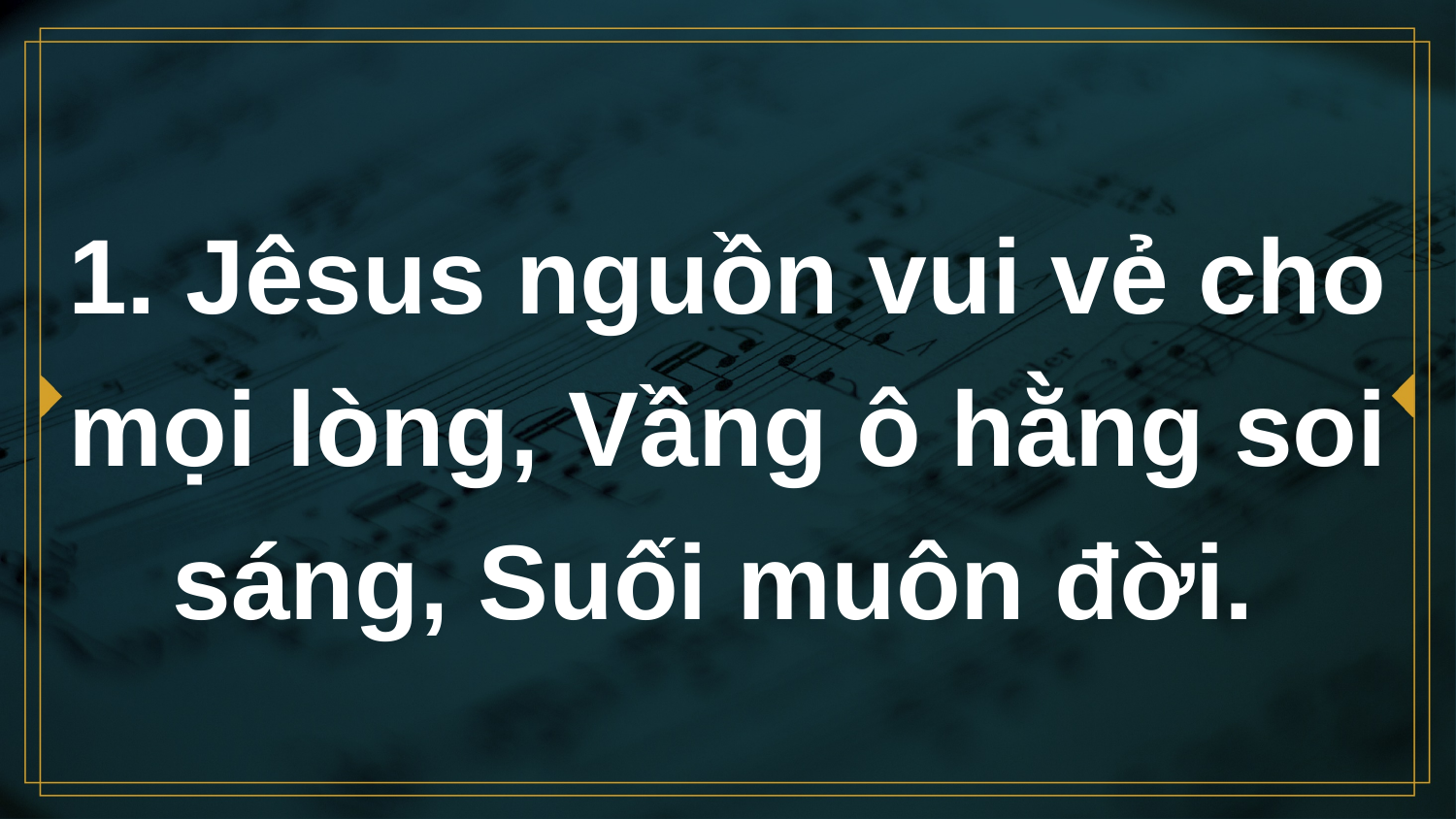

# 1. Jêsus nguồn vui vẻ cho mọi lòng, Vầng ô hằng soi sáng, Suối muôn đời.